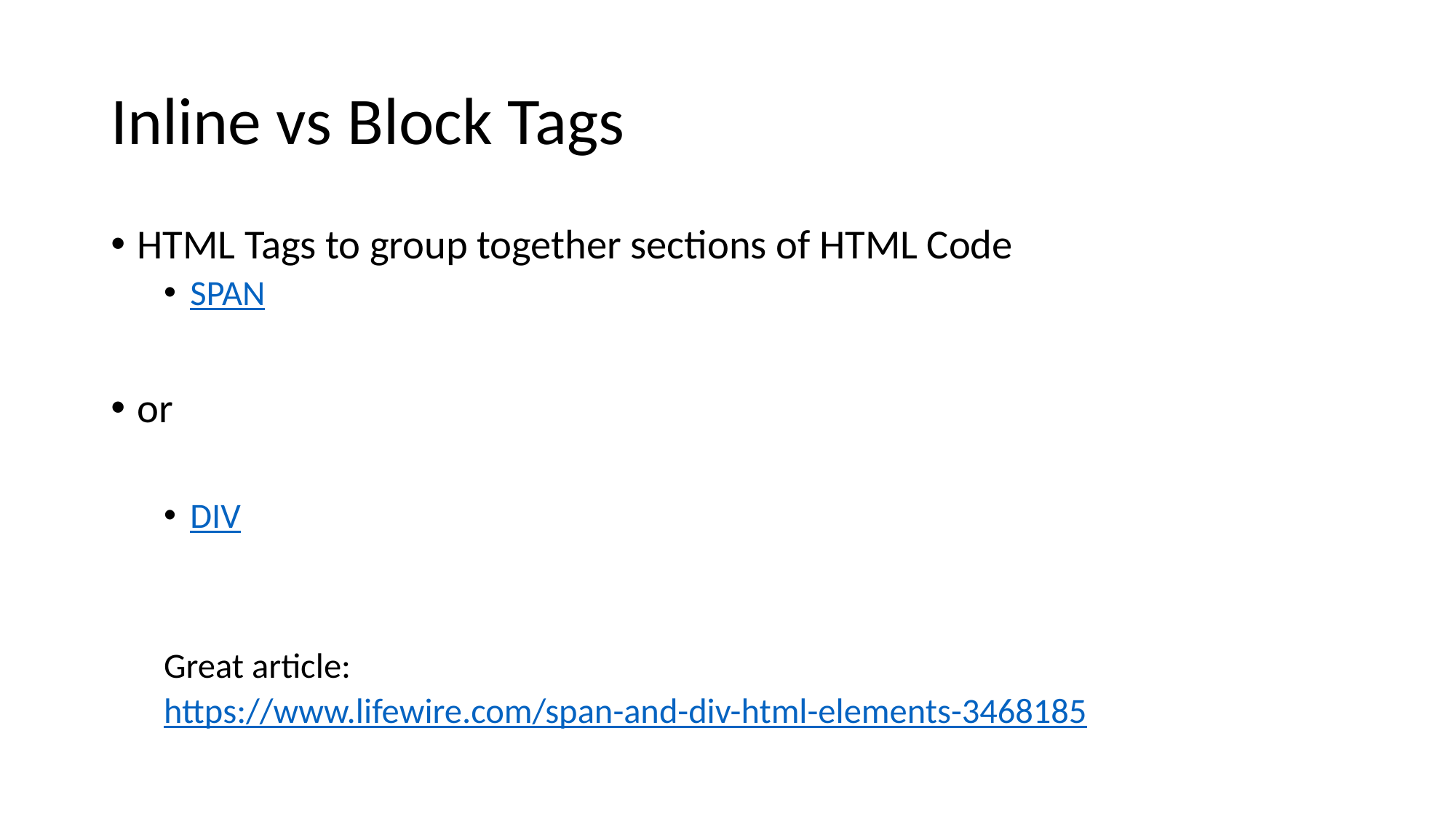

# Inline vs Block Tags
HTML Tags to group together sections of HTML Code
SPAN

or

DIV

Great article:
https://www.lifewire.com/span-and-div-html-elements-3468185